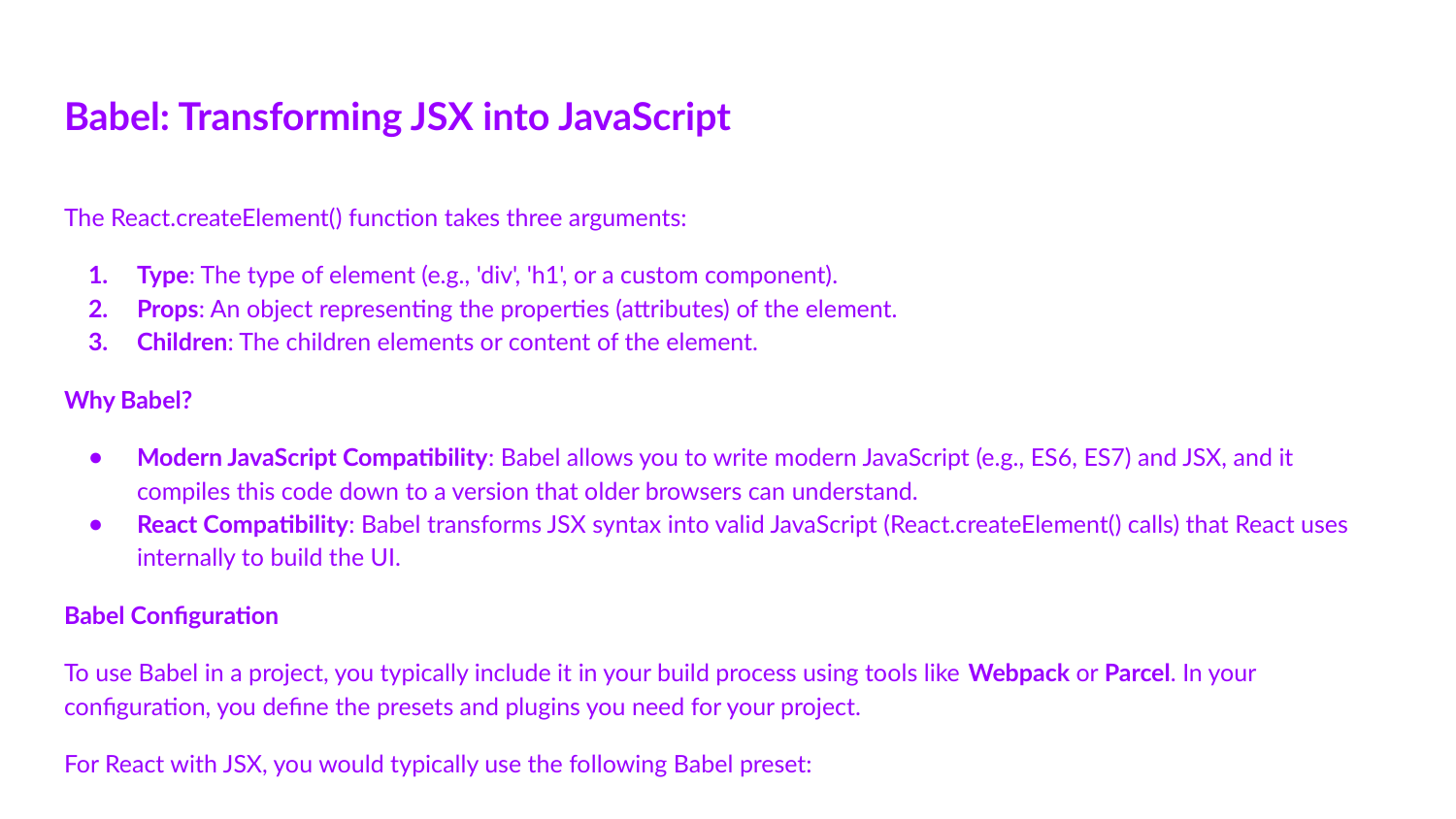

# Babel: Transforming JSX into JavaScript
The React.createElement() function takes three arguments:
Type: The type of element (e.g., 'div', 'h1', or a custom component).
Props: An object representing the properties (attributes) of the element.
Children: The children elements or content of the element.
Why Babel?
Modern JavaScript Compatibility: Babel allows you to write modern JavaScript (e.g., ES6, ES7) and JSX, and it compiles this code down to a version that older browsers can understand.
React Compatibility: Babel transforms JSX syntax into valid JavaScript (React.createElement() calls) that React uses internally to build the UI.
Babel Configuration
To use Babel in a project, you typically include it in your build process using tools like Webpack or Parcel. In your configuration, you define the presets and plugins you need for your project.
For React with JSX, you would typically use the following Babel preset: